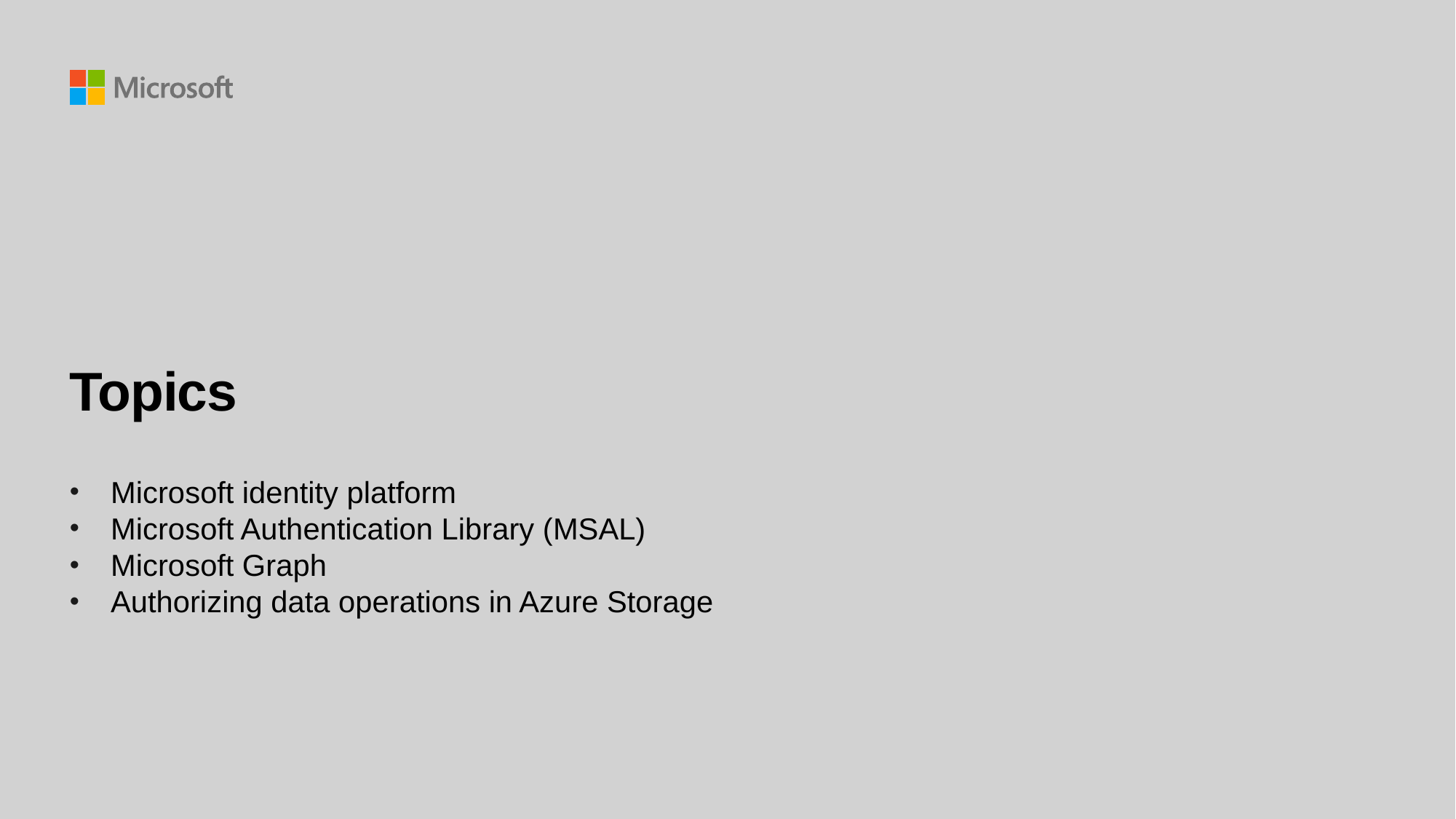

# Topics
Microsoft identity platform
Microsoft Authentication Library (MSAL)
Microsoft Graph
Authorizing data operations in Azure Storage